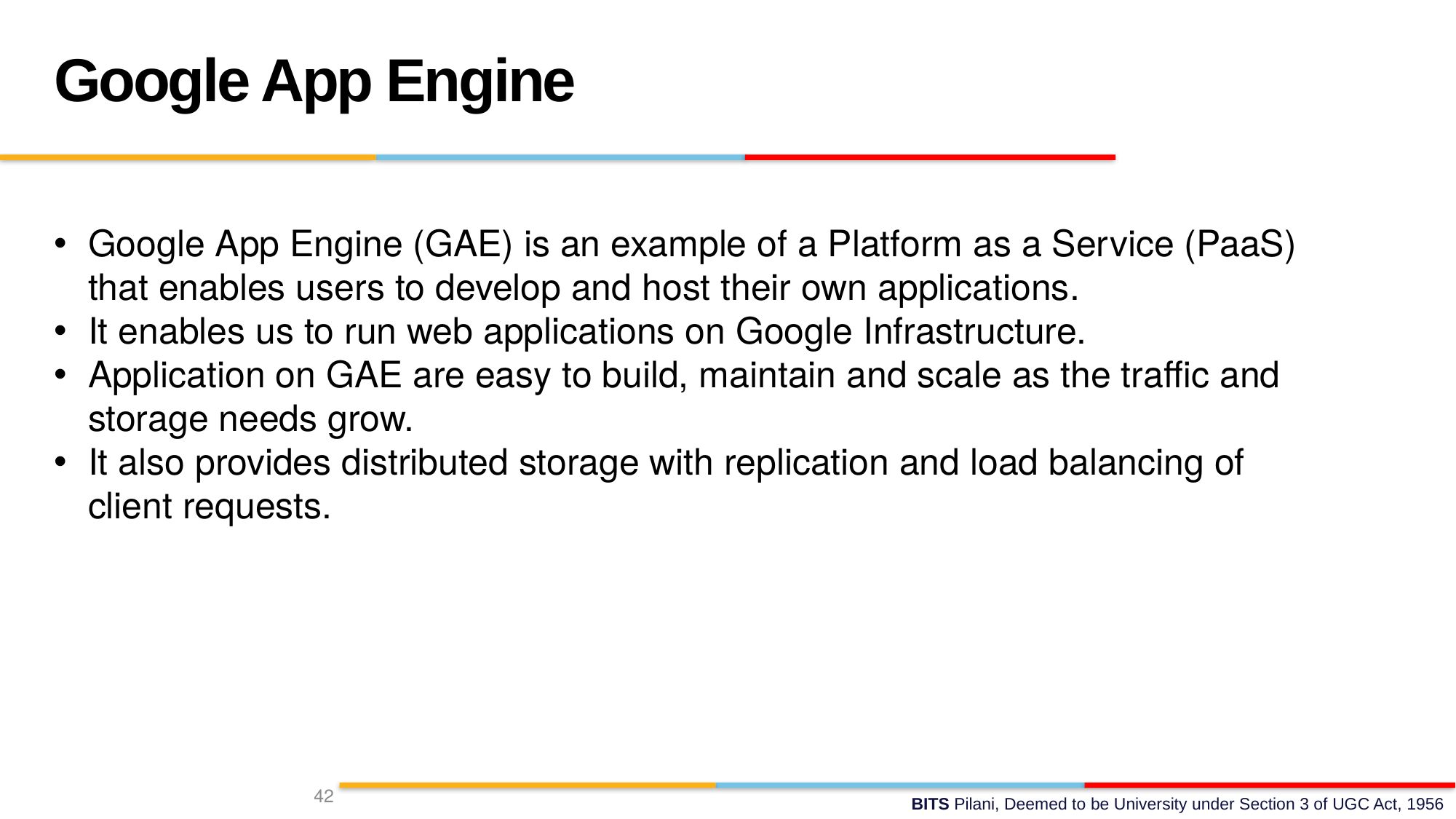

Google App Engine
Google App Engine (GAE) is an example of a Platform as a Service (PaaS) that enables users to develop and host their own applications.
It enables us to run web applications on Google Infrastructure.
Application on GAE are easy to build, maintain and scale as the traffic and storage needs grow.
It also provides distributed storage with replication and load balancing of client requests.

42